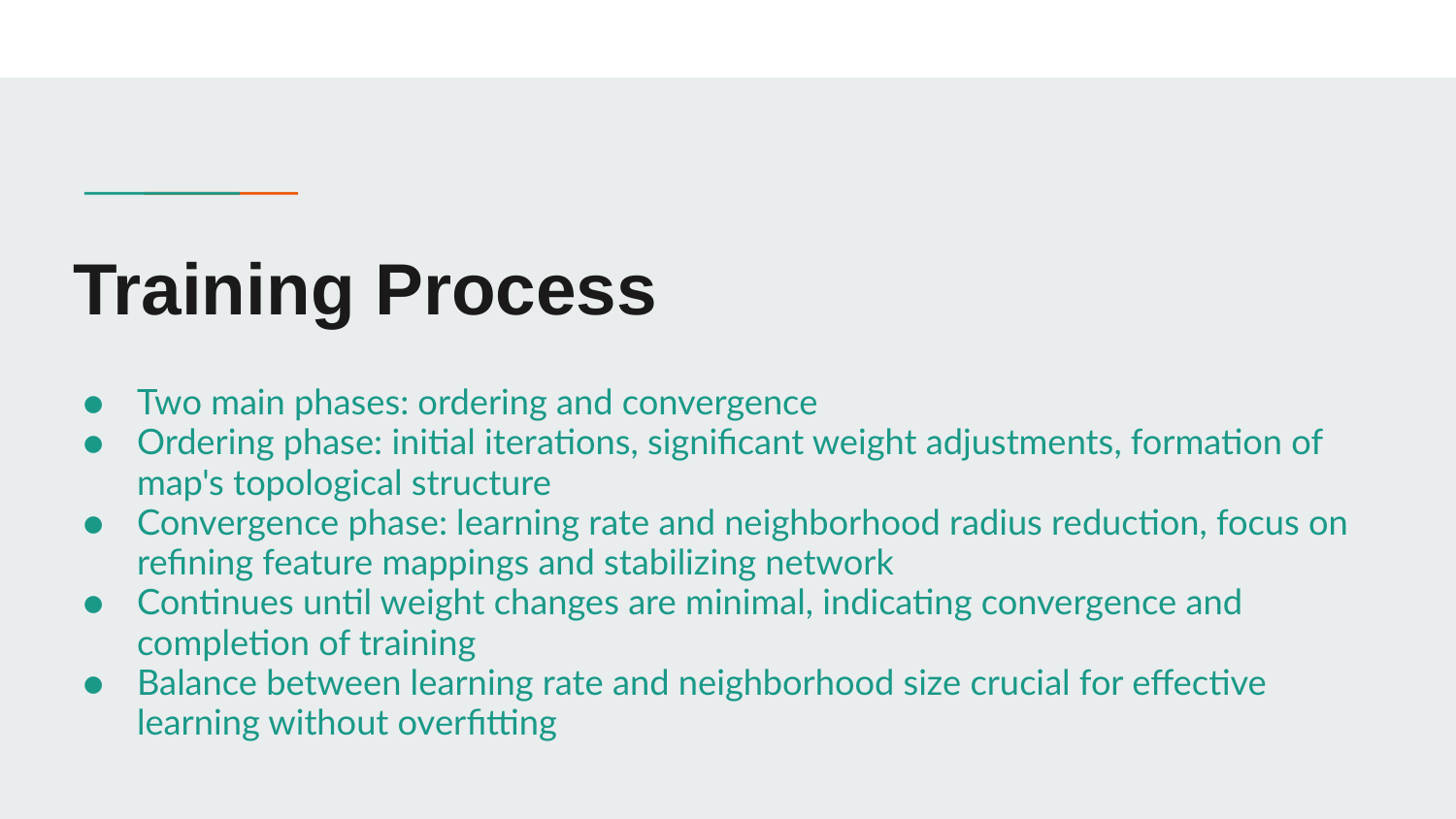

# Training Process

Two main phases: ordering and convergence
Ordering phase: initial iterations, significant weight adjustments, formation of map's topological structure
Convergence phase: learning rate and neighborhood radius reduction, focus on refining feature mappings and stabilizing network
Continues until weight changes are minimal, indicating convergence and completion of training
Balance between learning rate and neighborhood size crucial for effective learning without overfitting